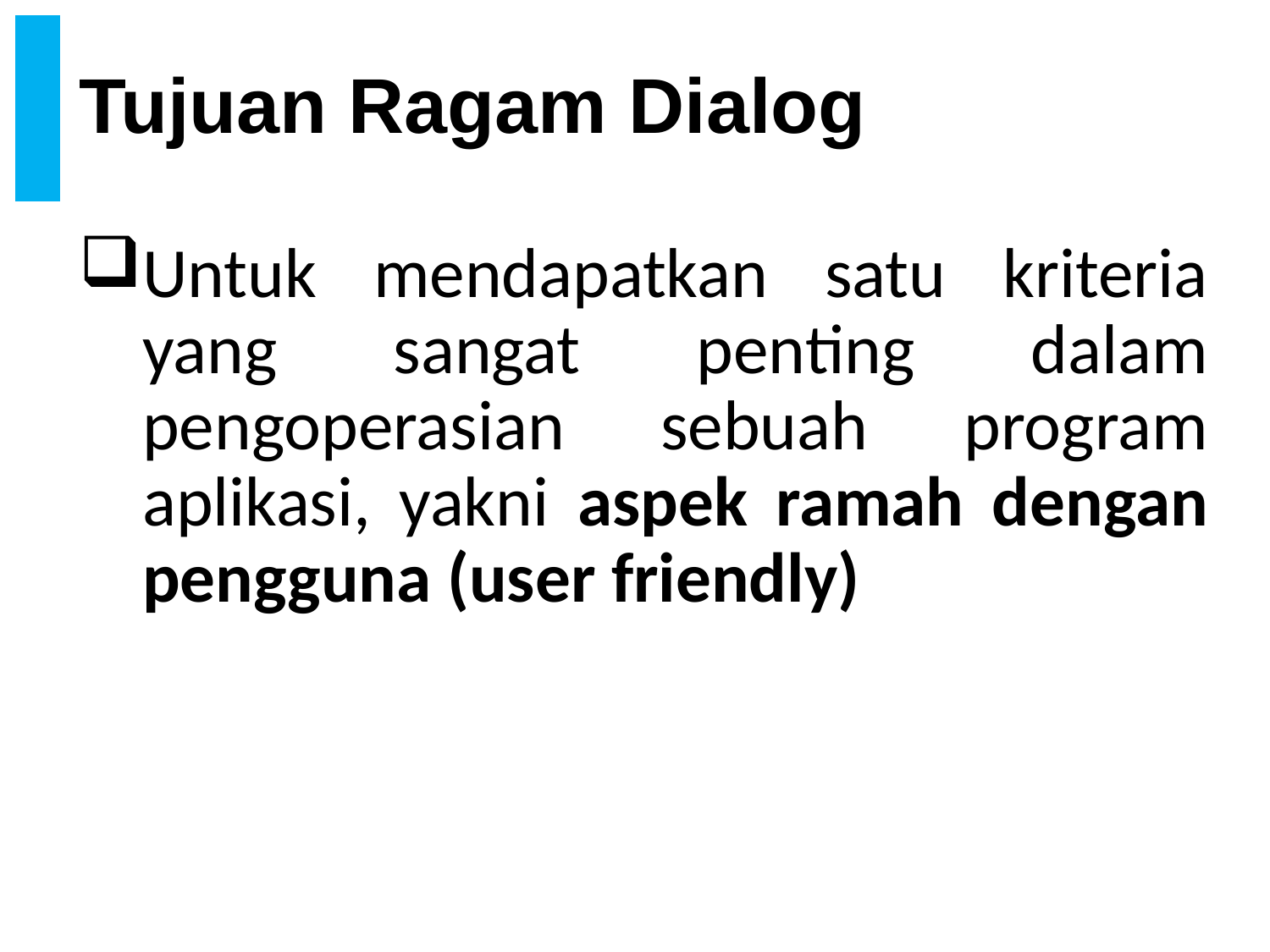

# Tujuan Ragam Dialog
Untuk mendapatkan satu kriteria yang sangat penting dalam pengoperasian sebuah program aplikasi, yakni aspek ramah dengan pengguna (user friendly)